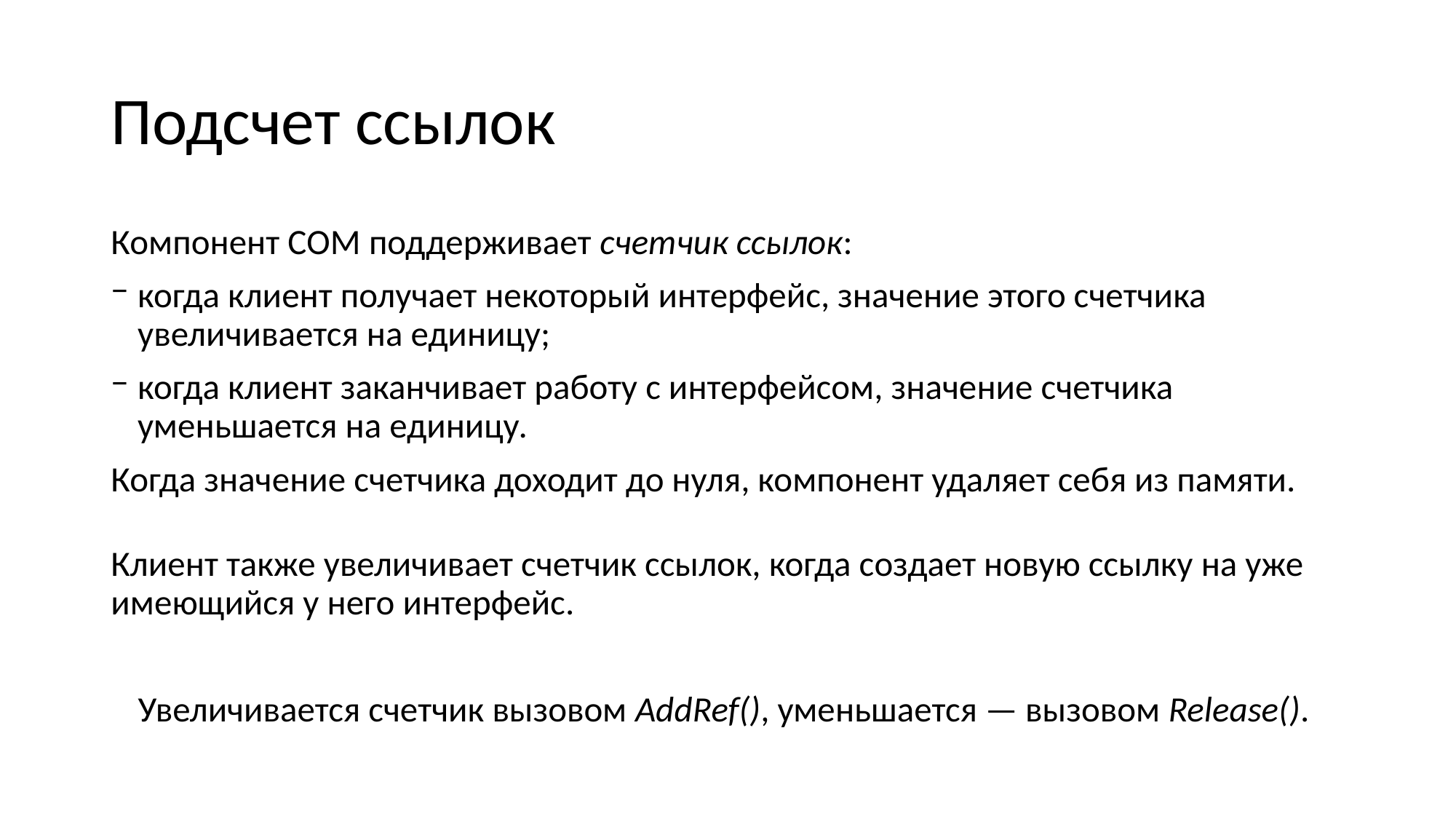

# Подсчет ссылок
Компонент СОМ поддерживает счетчик ссылок:
когда клиент получает некоторый интерфейс, значение этого счетчика увеличивается на единицу;
когда клиент заканчивает работу с интерфейсом, значение счетчика уменьшается на единицу.
Когда значение счетчика доходит до нуля, компонент удаляет себя из памяти.

Клиент также увеличивает счетчик ссылок, когда создает новую ссылку на уже имеющийся у него интерфейс.

Увеличивается счетчик вызовом AddRef(), уменьшается — вызовом Release().